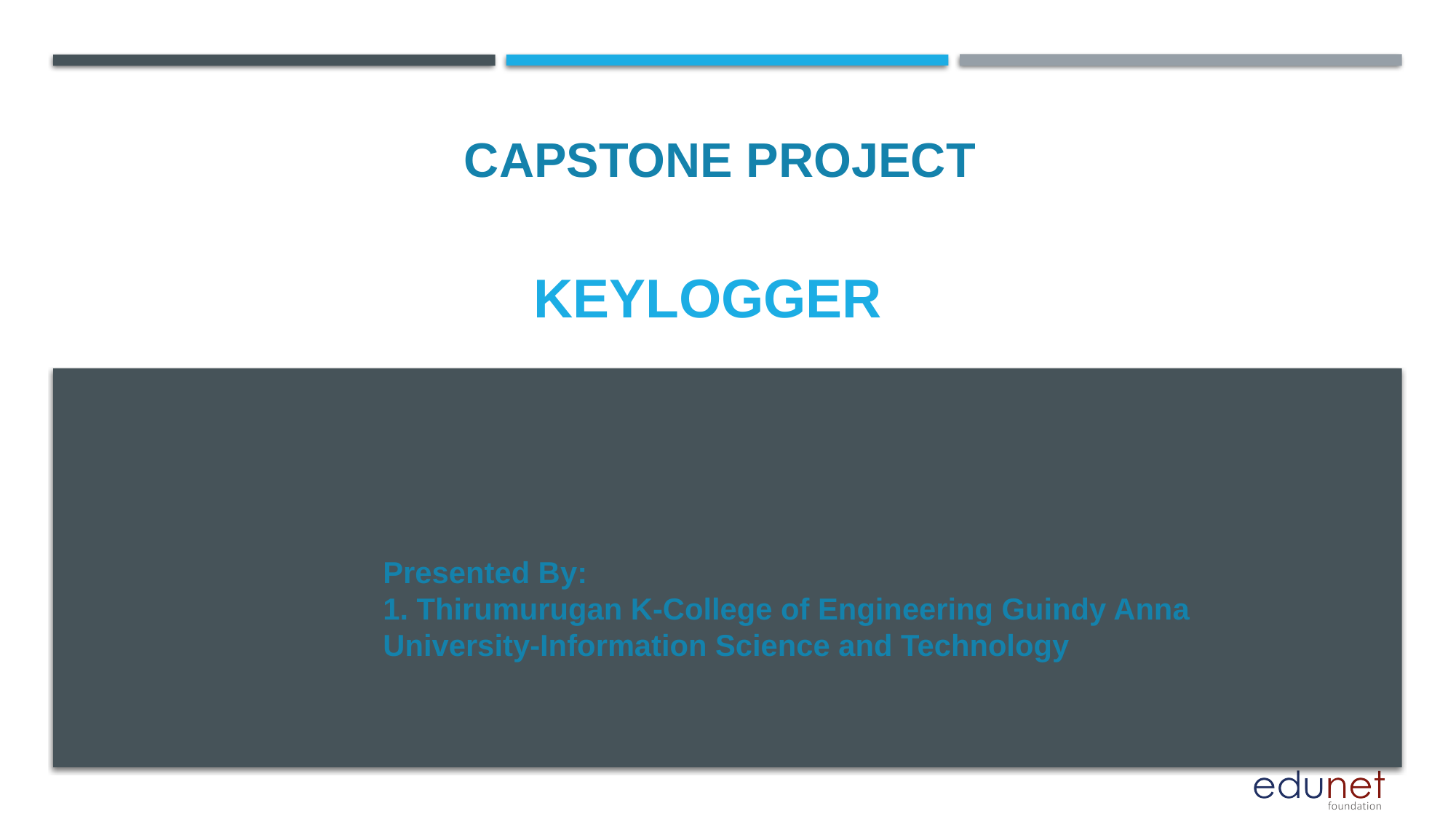

CAPSTONE PROJECT
# keylogger
Presented By:
1. Thirumurugan K-College of Engineering Guindy Anna University-Information Science and Technology